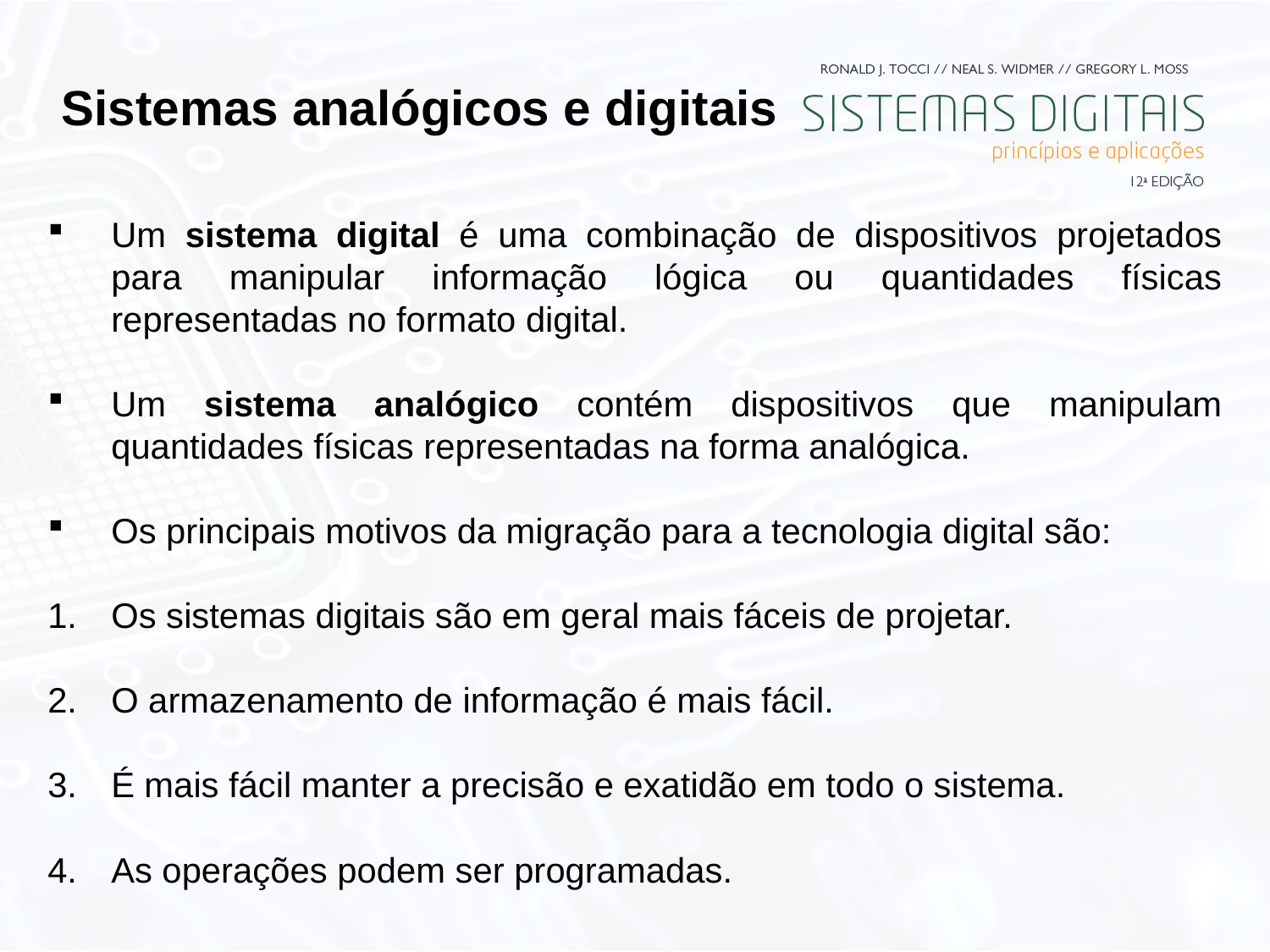

# Sistemas analógicos e digitais
Um sistema digital é uma combinação de dispositivos projetados para manipular informação lógica ou quantidades físicas representadas no formato digital.

Um sistema analógico contém dispositivos que manipulam quantidades físicas representadas na forma analógica.

Os principais motivos da migração para a tecnologia digital são:

Os sistemas digitais são em geral mais fáceis de projetar.

O armazenamento de informação é mais fácil.

É mais fácil manter a precisão e exatidão em todo o sistema.

As operações podem ser programadas.